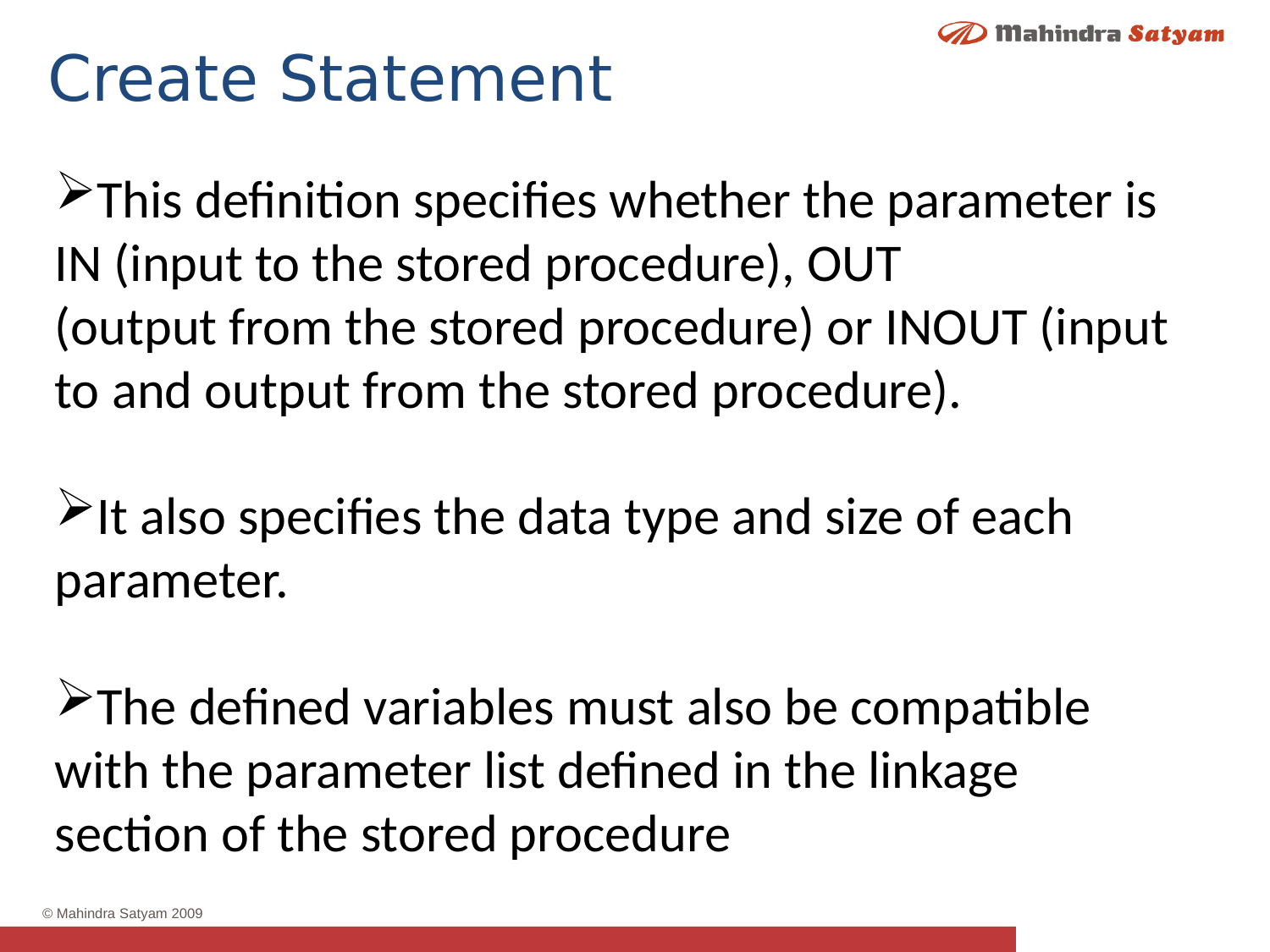

Create Statement
This definition specifies whether the parameter is IN (input to the stored procedure), OUT
(output from the stored procedure) or INOUT (input to and output from the stored procedure).

It also specifies the data type and size of each parameter.

The defined variables must also be compatible with the parameter list defined in the linkage
section of the stored procedure